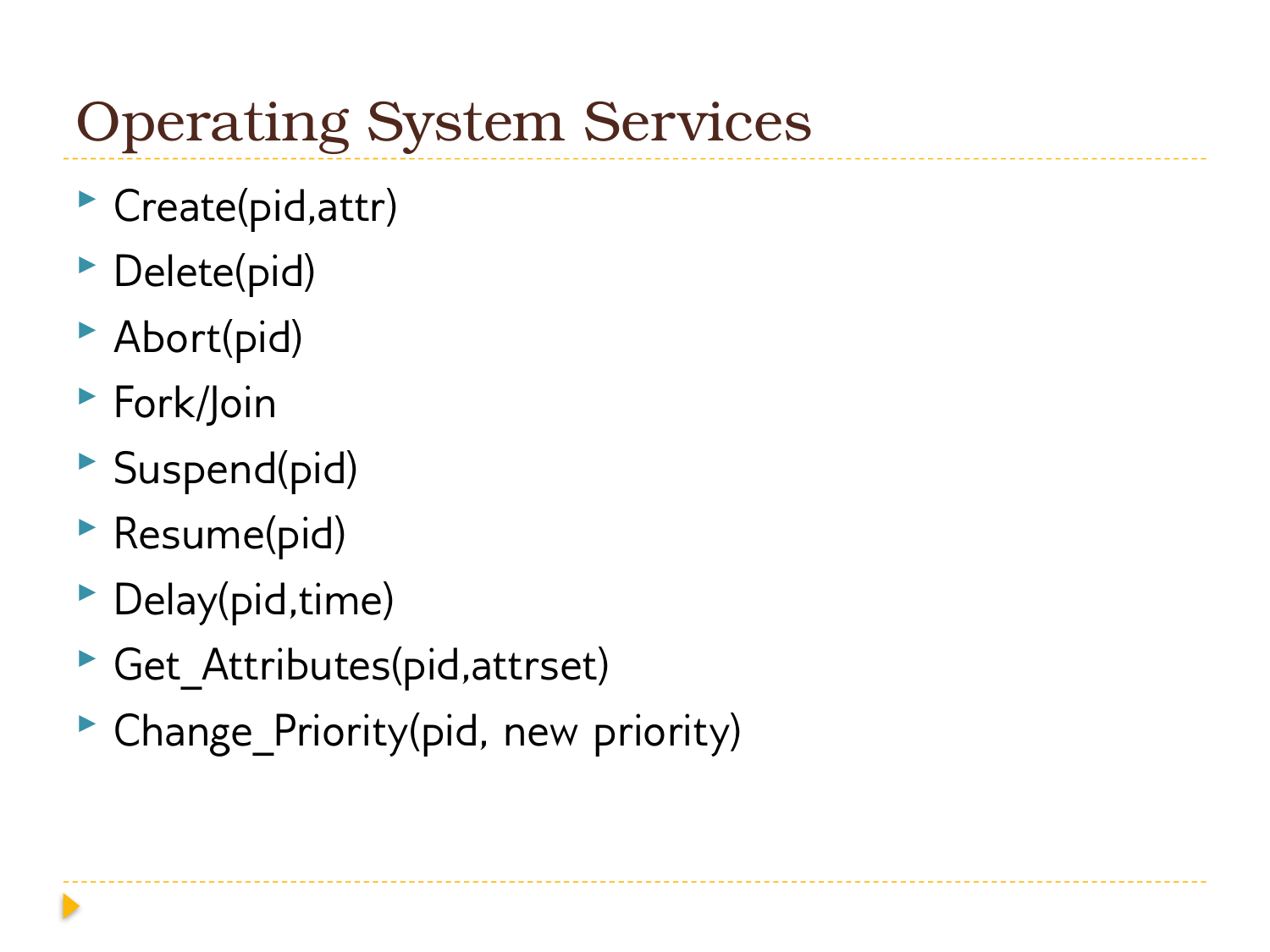

# Operating System Services
Create(pid,attr)
Delete(pid)
Abort(pid)
Fork/Join
Suspend(pid)
Resume(pid)
Delay(pid,time)
Get_Attributes(pid,attrset)
Change_Priority(pid, new priority)